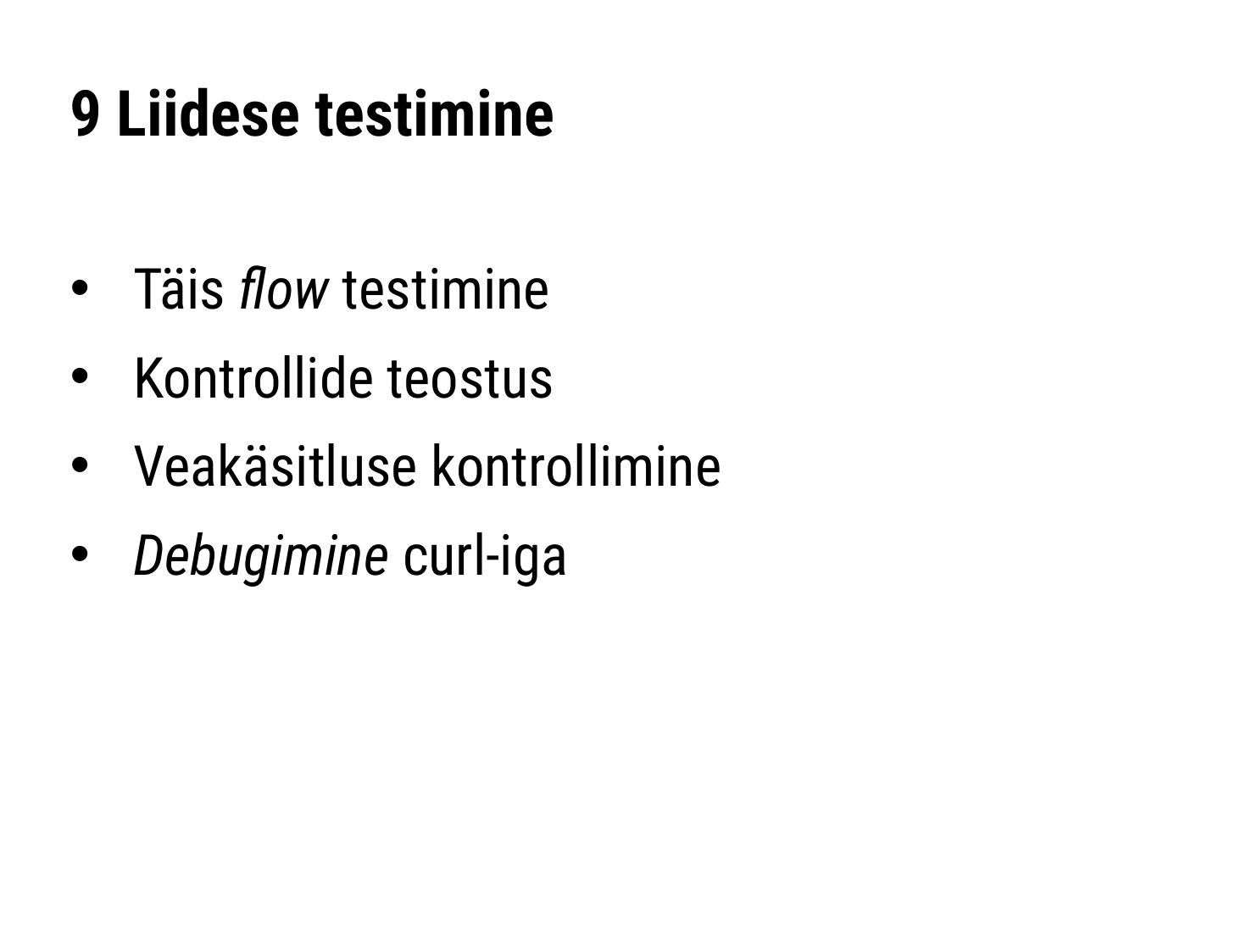

# 9 Liidese testimine
Täis flow testimine
Kontrollide teostus
Veakäsitluse kontrollimine
Debugimine curl-iga